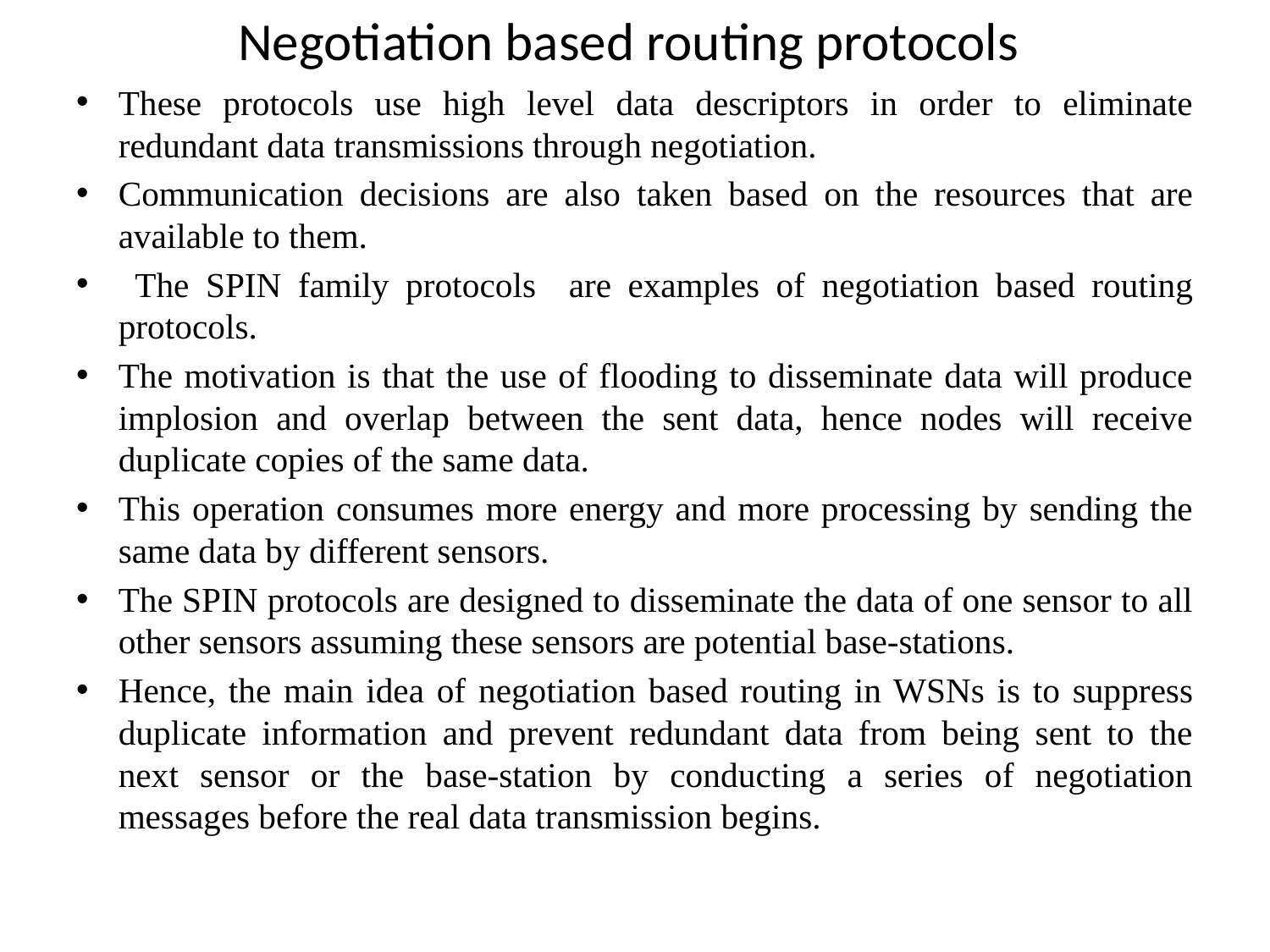

# Negotiation based routing protocols
These protocols use high level data descriptors in order to eliminate redundant data transmissions through negotiation.
Communication decisions are also taken based on the resources that are available to them.
 The SPIN family protocols  are examples of negotiation based routing protocols.
The motivation is that the use of flooding to disseminate data will produce implosion and overlap between the sent data, hence nodes will receive duplicate copies of the same data.
This operation consumes more energy and more processing by sending the same data by different sensors.
The SPIN protocols are designed to disseminate the data of one sensor to all other sensors assuming these sensors are potential base-stations.
Hence, the main idea of negotiation based routing in WSNs is to suppress duplicate information and prevent redundant data from being sent to the next sensor or the base-station by conducting a series of negotiation messages before the real data transmission begins.